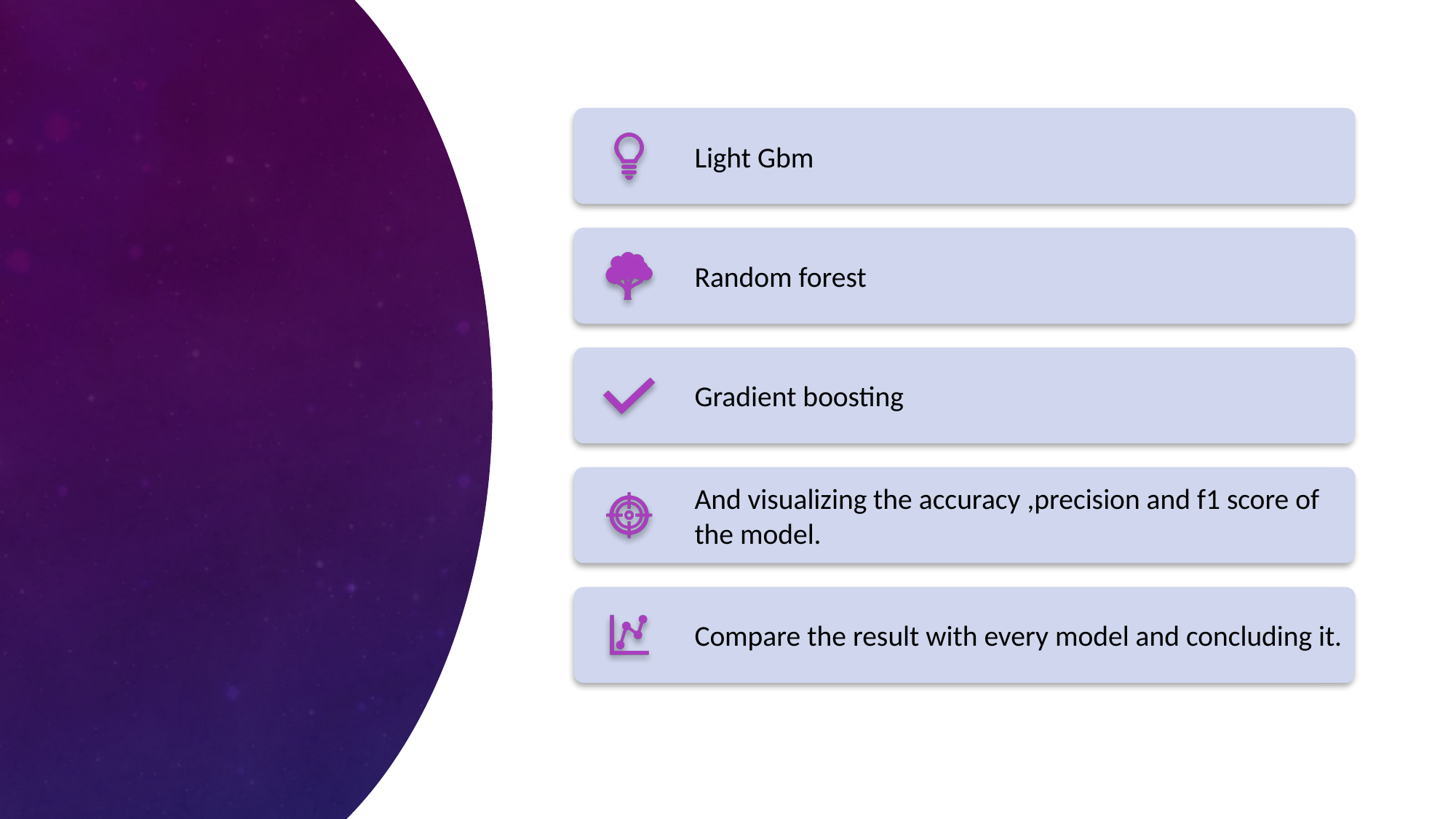

Light Gbm
Random forest
Gradient boosting
And visualizing the accuracy ,precision and f1 score of the model.
Compare the result with every model and concluding it.